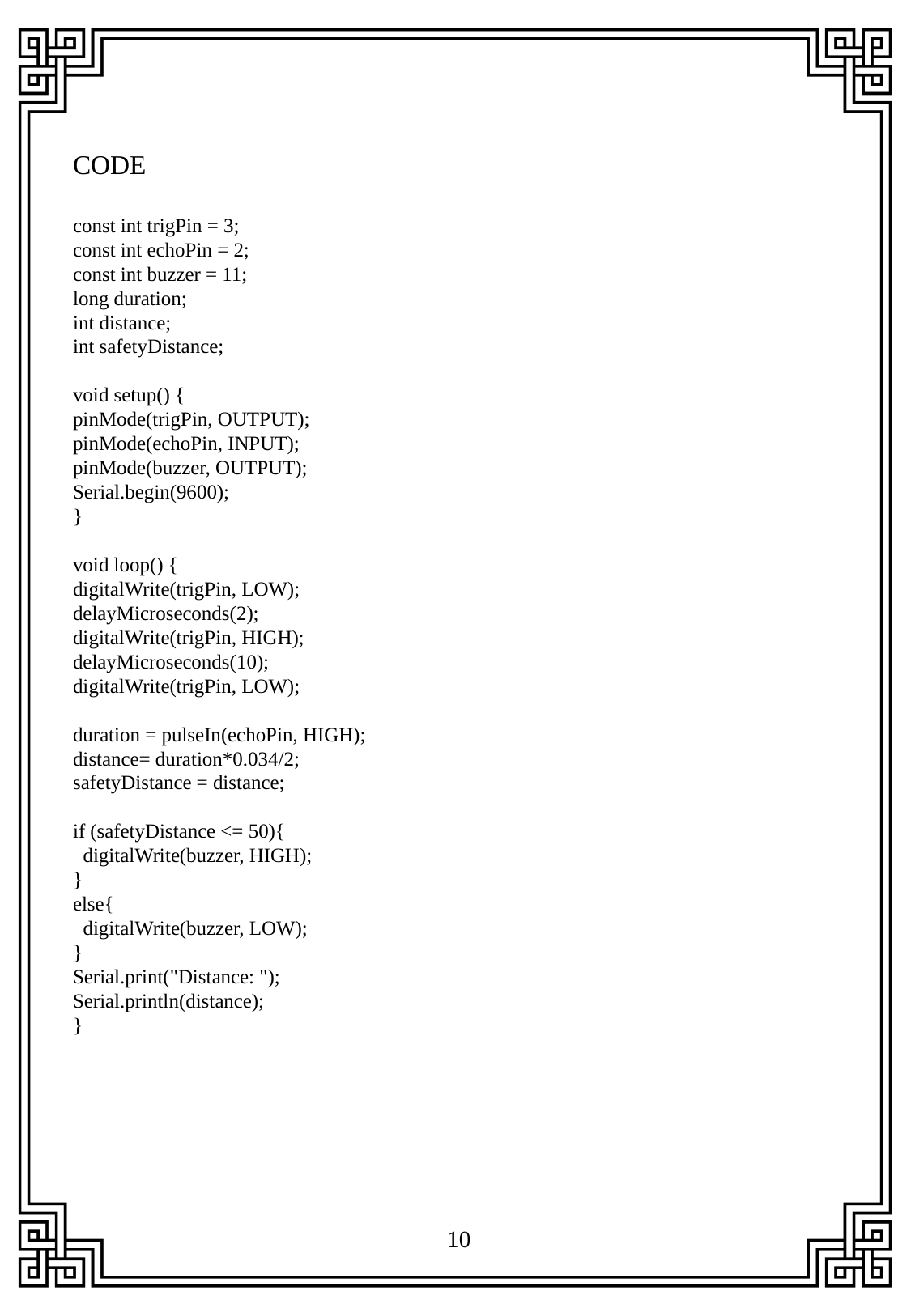

CODE

const int trigPin = 3;
const int echoPin = 2;
const int buzzer = 11;
long duration;
int distance;
int safetyDistance;

void setup() {
pinMode(trigPin, OUTPUT);
pinMode(echoPin, INPUT);
pinMode(buzzer, OUTPUT);
Serial.begin(9600);
}

void loop() {
digitalWrite(trigPin, LOW);
delayMicroseconds(2);
digitalWrite(trigPin, HIGH);
delayMicroseconds(10);
digitalWrite(trigPin, LOW);

duration = pulseIn(echoPin, HIGH);
distance= duration*0.034/2;
safetyDistance = distance;

if (safetyDistance <= 50){
  digitalWrite(buzzer, HIGH);
}
else{
  digitalWrite(buzzer, LOW);
}
Serial.print("Distance: ");
Serial.println(distance);
}

10